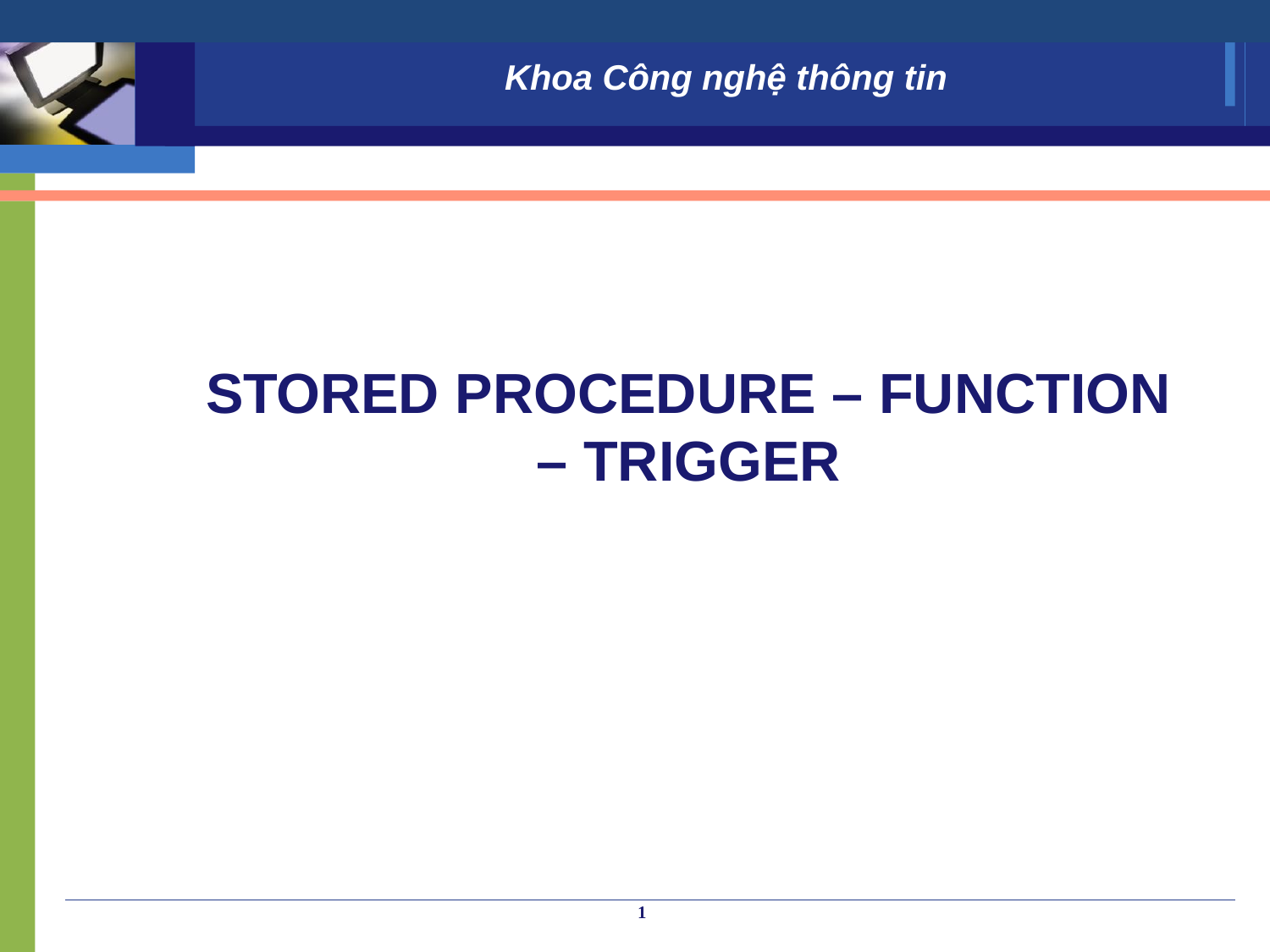

Khoa Công nghệ thông tin

STORED PROCEDURE – FUNCTION
– TRIGGER

1